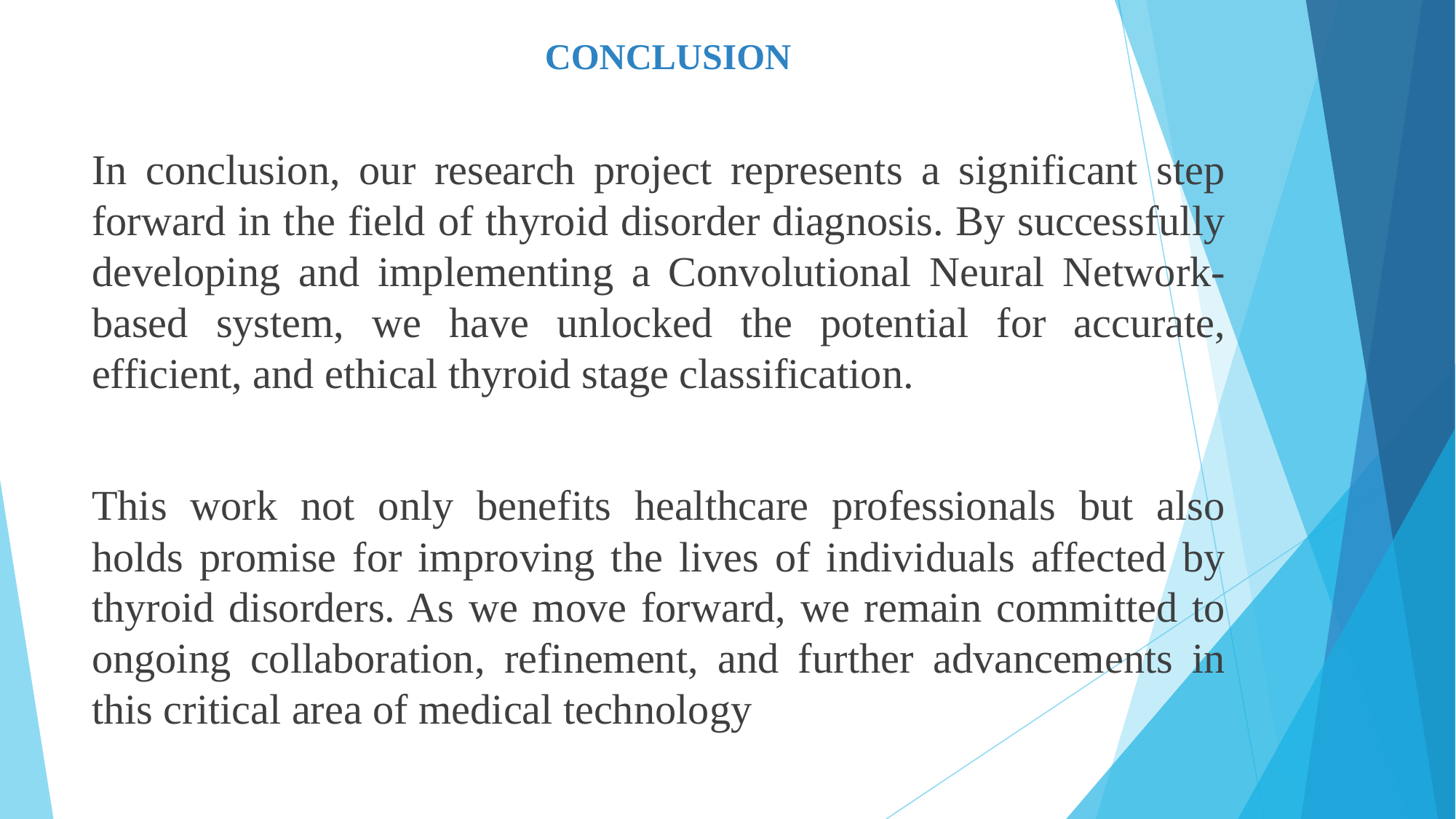

# CONCLUSION
In conclusion, our research project represents a significant step forward in the field of thyroid disorder diagnosis. By successfully developing and implementing a Convolutional Neural Network-based system, we have unlocked the potential for accurate, efficient, and ethical thyroid stage classification.

This work not only benefits healthcare professionals but also holds promise for improving the lives of individuals affected by thyroid disorders. As we move forward, we remain committed to ongoing collaboration, refinement, and further advancements in this critical area of medical technology